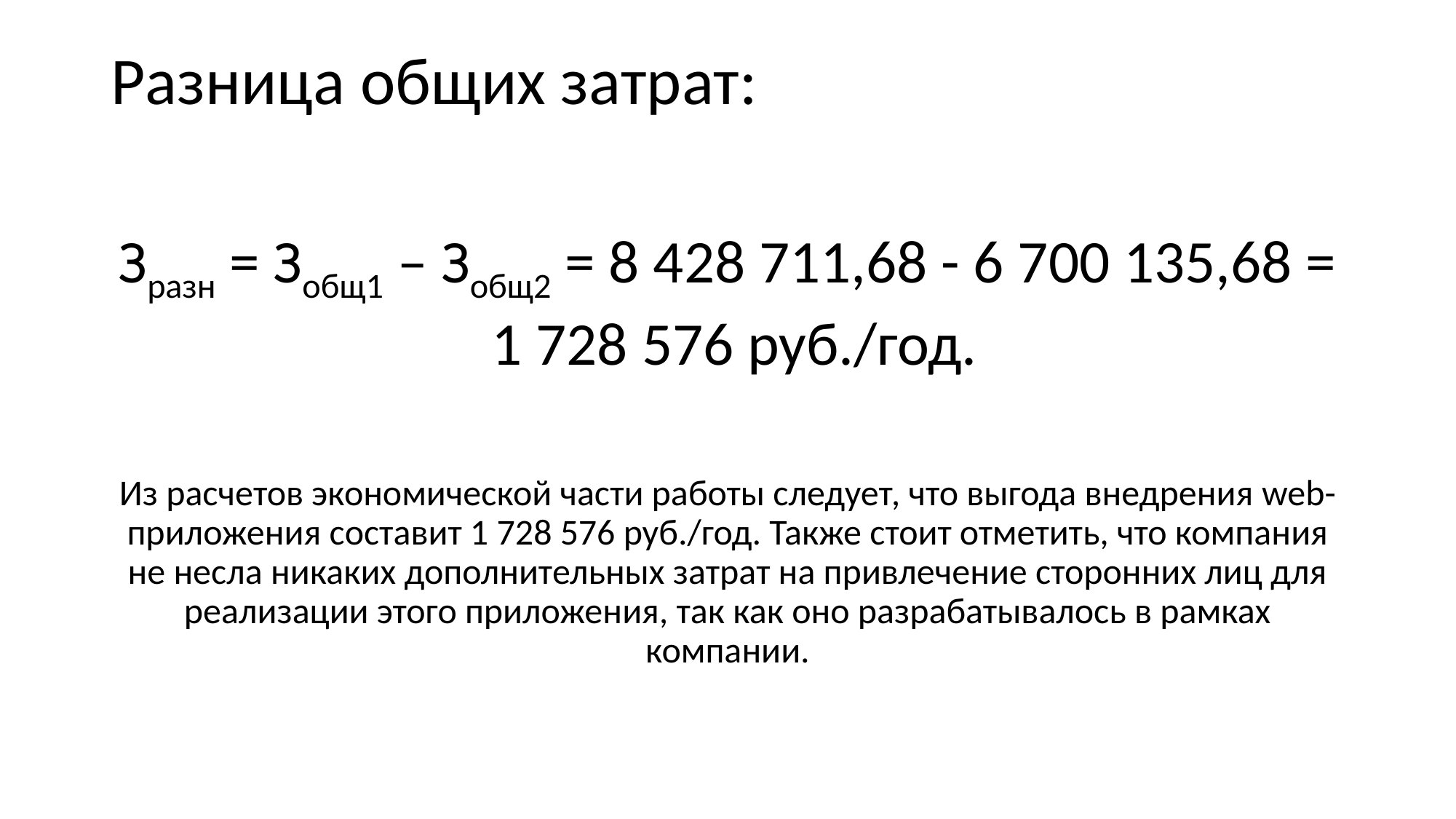

# Разница общих затрат:
Зразн = Зобщ1 – Зобщ2 = 8 428 711,68 - 6 700 135,68 =
 1 728 576 руб./год.

Из расчетов экономической части работы следует, что выгода внедрения web-приложения составит 1 728 576 руб./год. Также стоит отметить, что компания не несла никаких дополнительных затрат на привлечение сторонних лиц для реализации этого приложения, так как оно разрабатывалось в рамках компании.